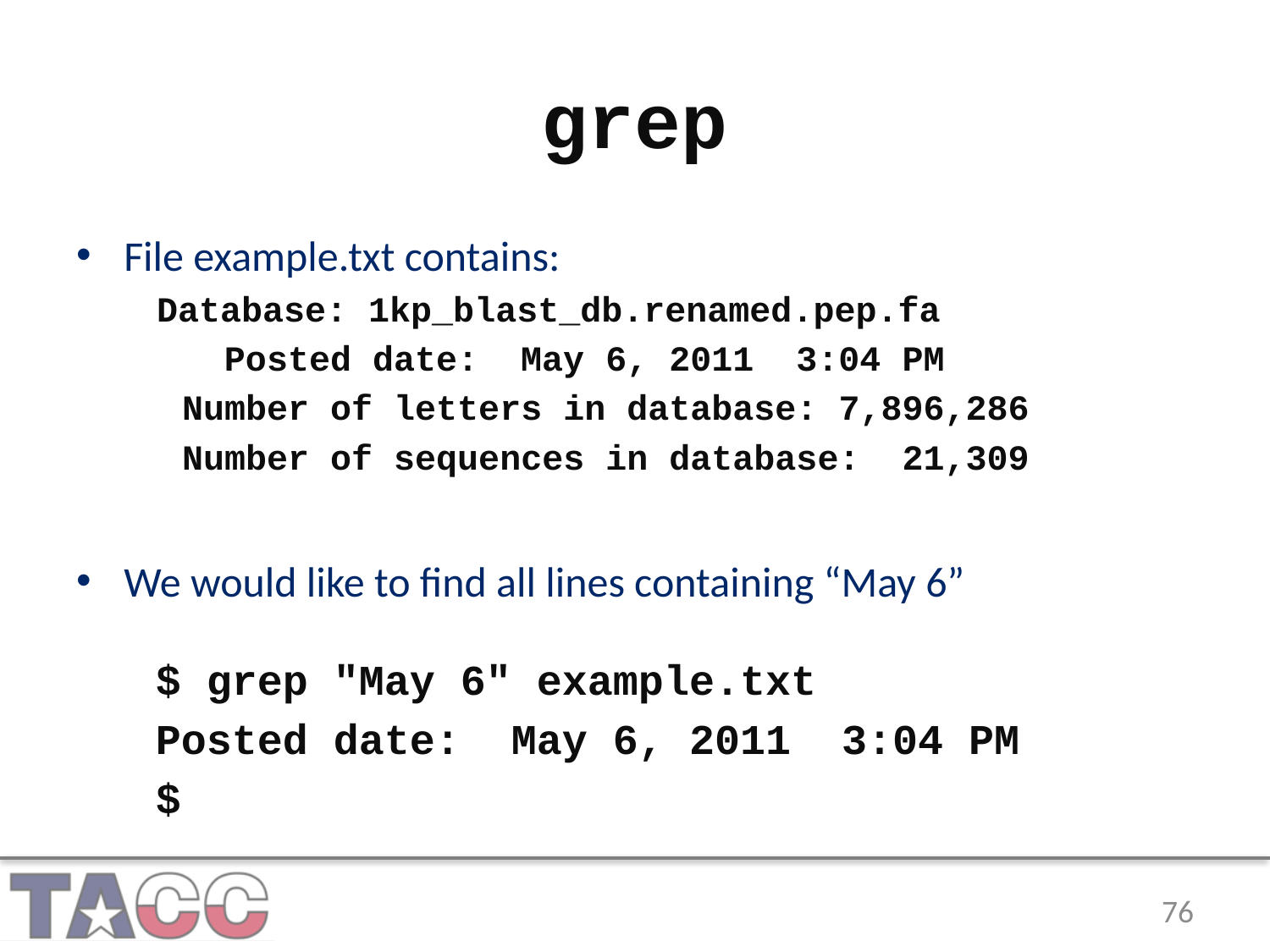

# grep
File example.txt contains:
 Database: 1kp_blast_db.renamed.pep.fa
    Posted date:  May 6, 2011  3:04 PM
  Number of letters in database: 7,896,286
  Number of sequences in database:  21,309

We would like to find all lines containing “May 6”

$ grep "May 6" example.txt
Posted date:  May 6, 2011  3:04 PM
$